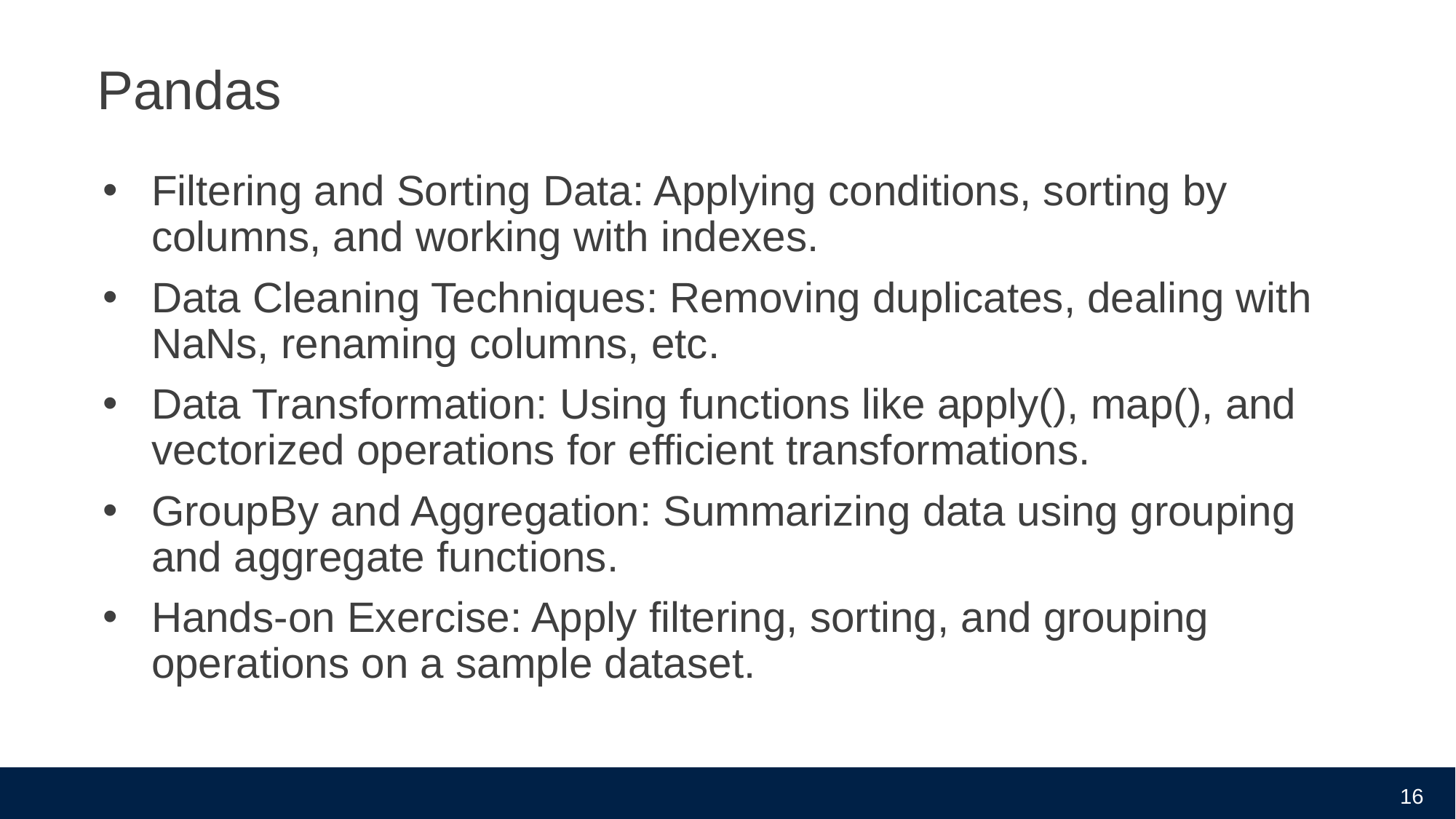

# Pandas
Filtering and Sorting Data: Applying conditions, sorting by columns, and working with indexes.
Data Cleaning Techniques: Removing duplicates, dealing with NaNs, renaming columns, etc.
Data Transformation: Using functions like apply(), map(), and vectorized operations for efficient transformations.
GroupBy and Aggregation: Summarizing data using grouping and aggregate functions.
Hands-on Exercise: Apply filtering, sorting, and grouping operations on a sample dataset.